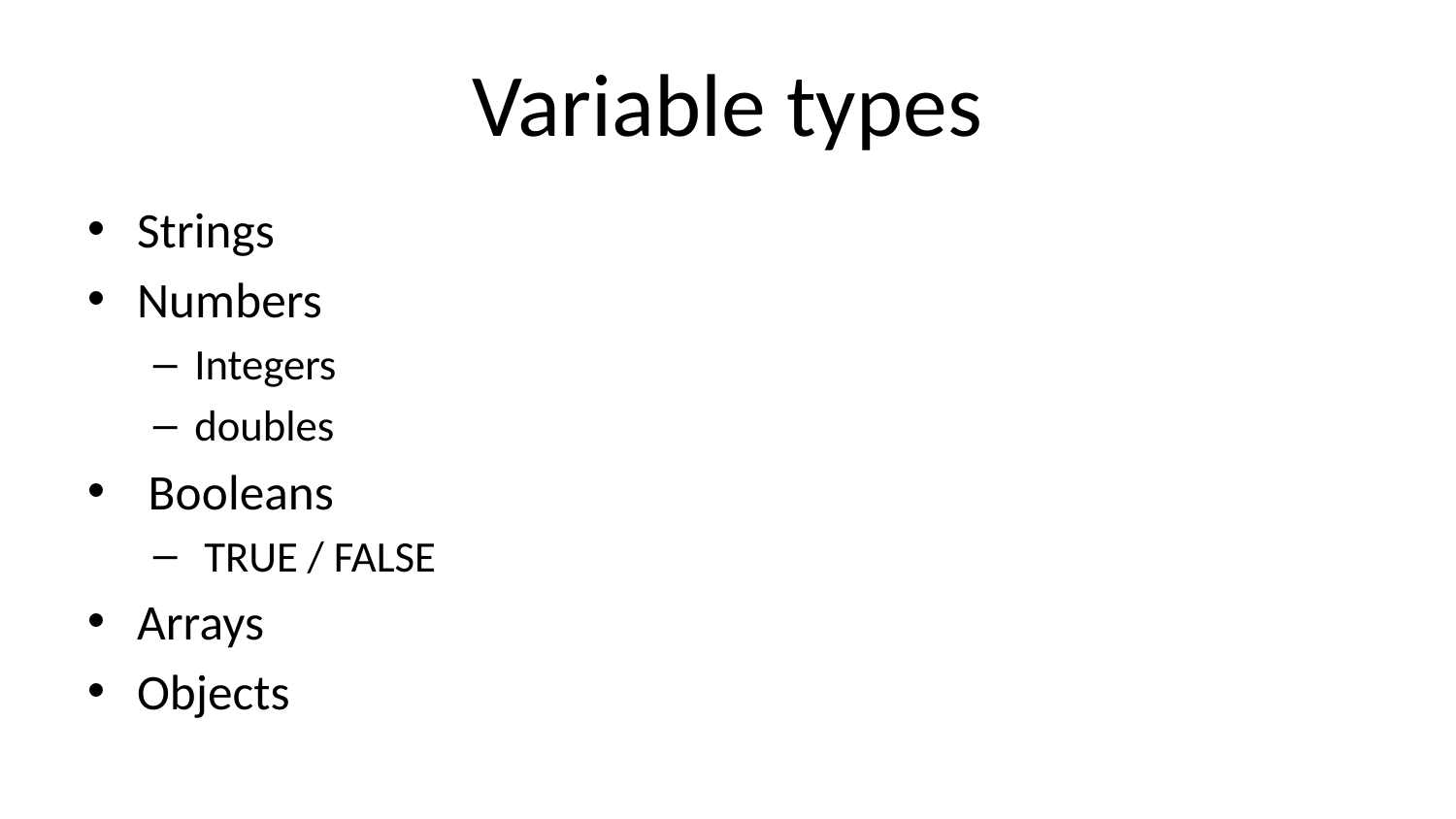

# Variable types
Strings
Numbers
Integers
doubles
 Booleans
 TRUE / FALSE
Arrays
Objects